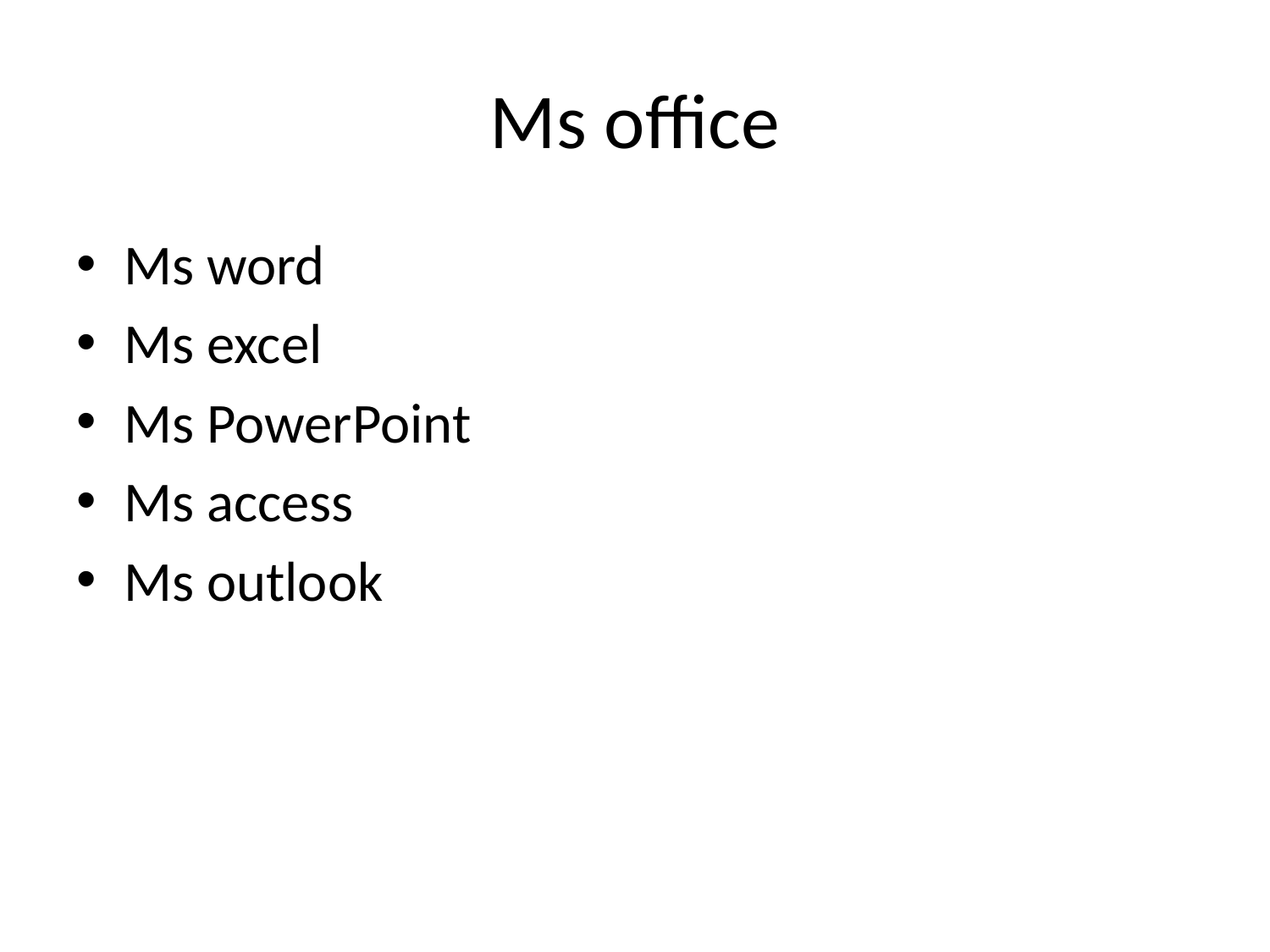

# Ms office
Ms word
Ms excel
Ms PowerPoint
Ms access
Ms outlook